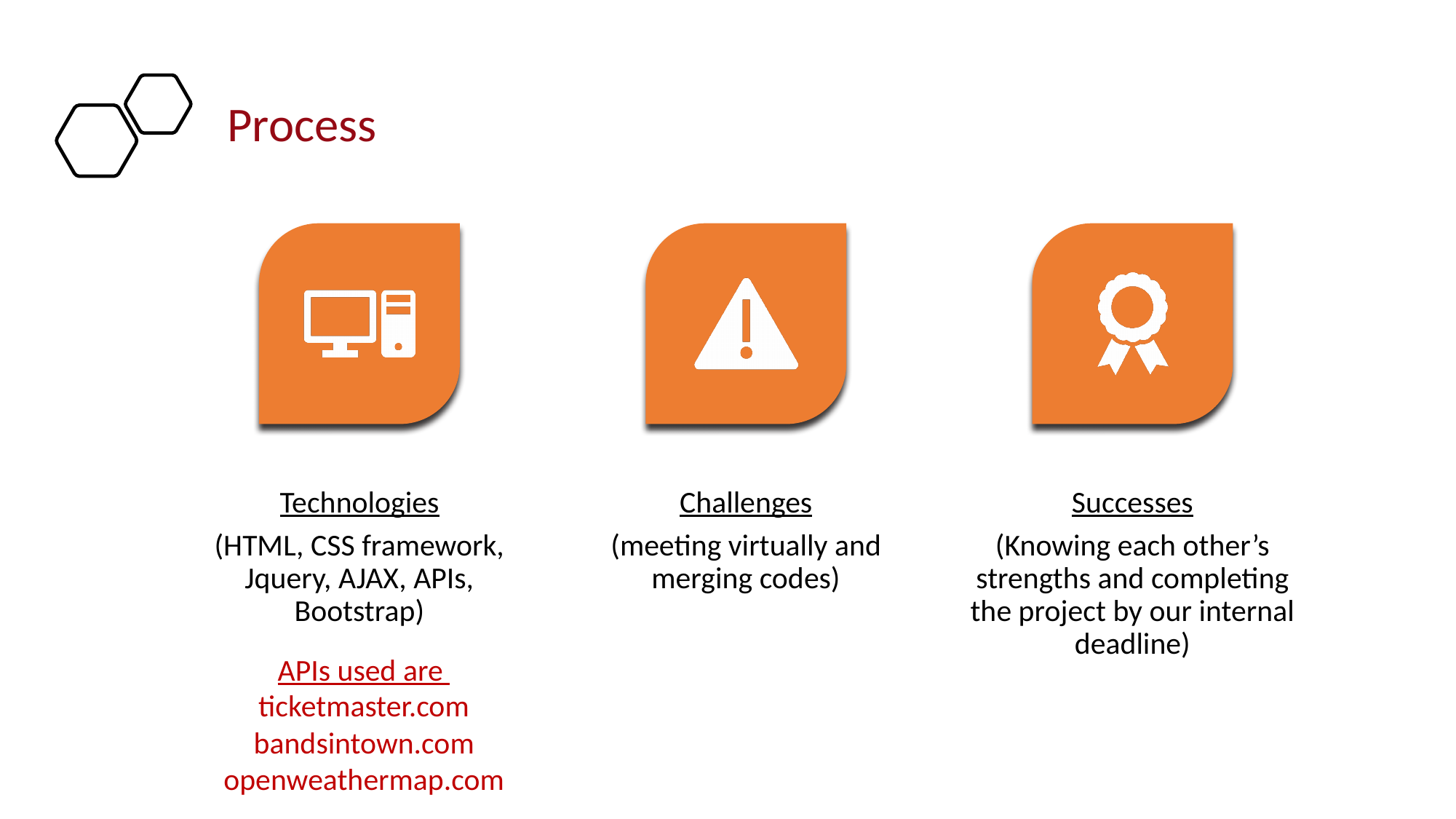

Process

Technologies
(HTML, CSS framework, Jquery, AJAX, APIs, Bootstrap)

Challenges
(meeting virtually and merging codes)
Successes
(Knowing each other’s strengths and completing the project by our internal deadline)

APIs used are
ticketmaster.com
bandsintown.com
openweathermap.com